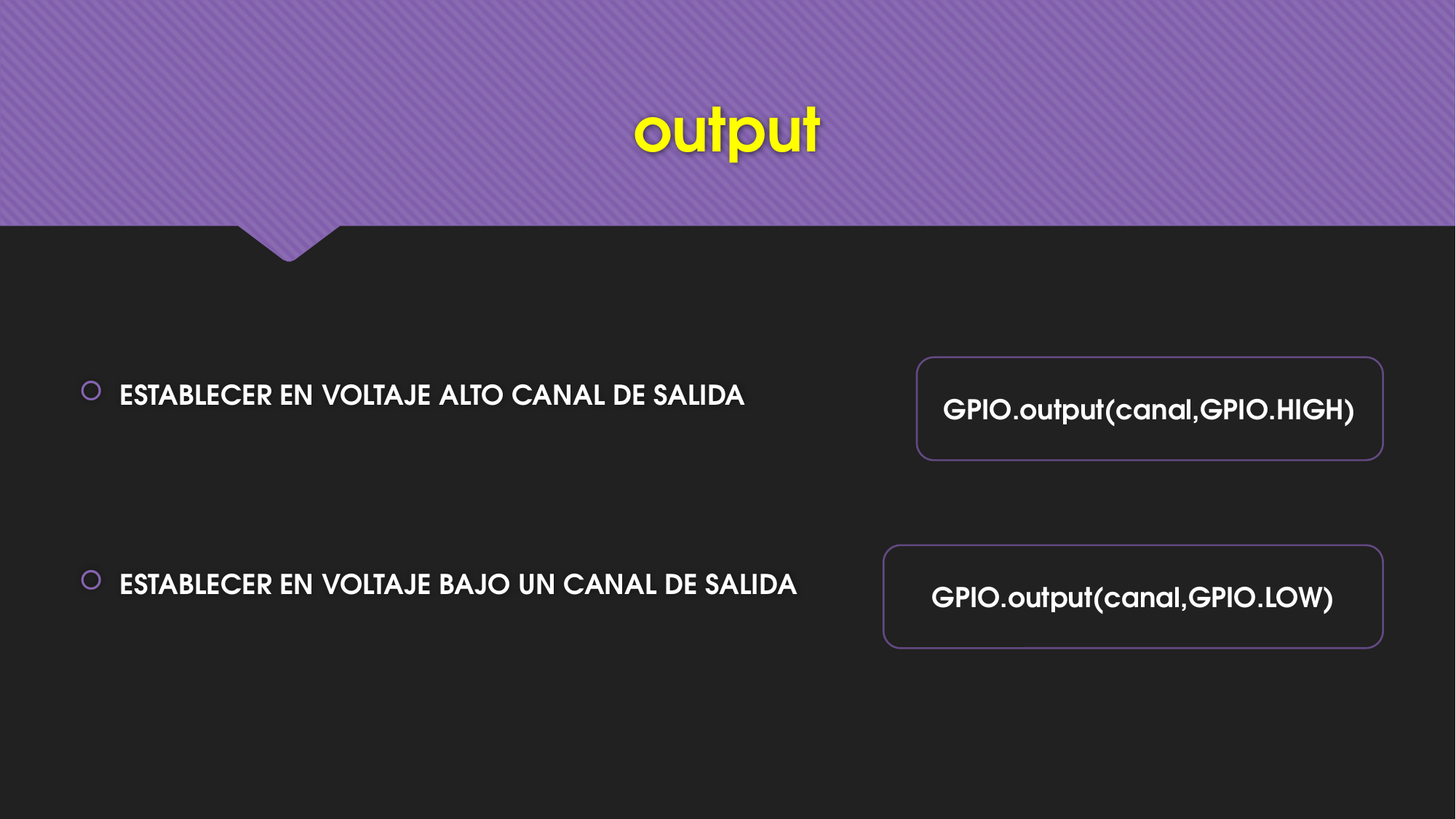

# output
ESTABLECER EN VOLTAJE ALTO CANAL DE SALIDA

ESTABLECER EN VOLTAJE BAJO UN CANAL DE SALIDA
GPIO.output(canal,GPIO.HIGH)
GPIO.output(canal,GPIO.LOW)